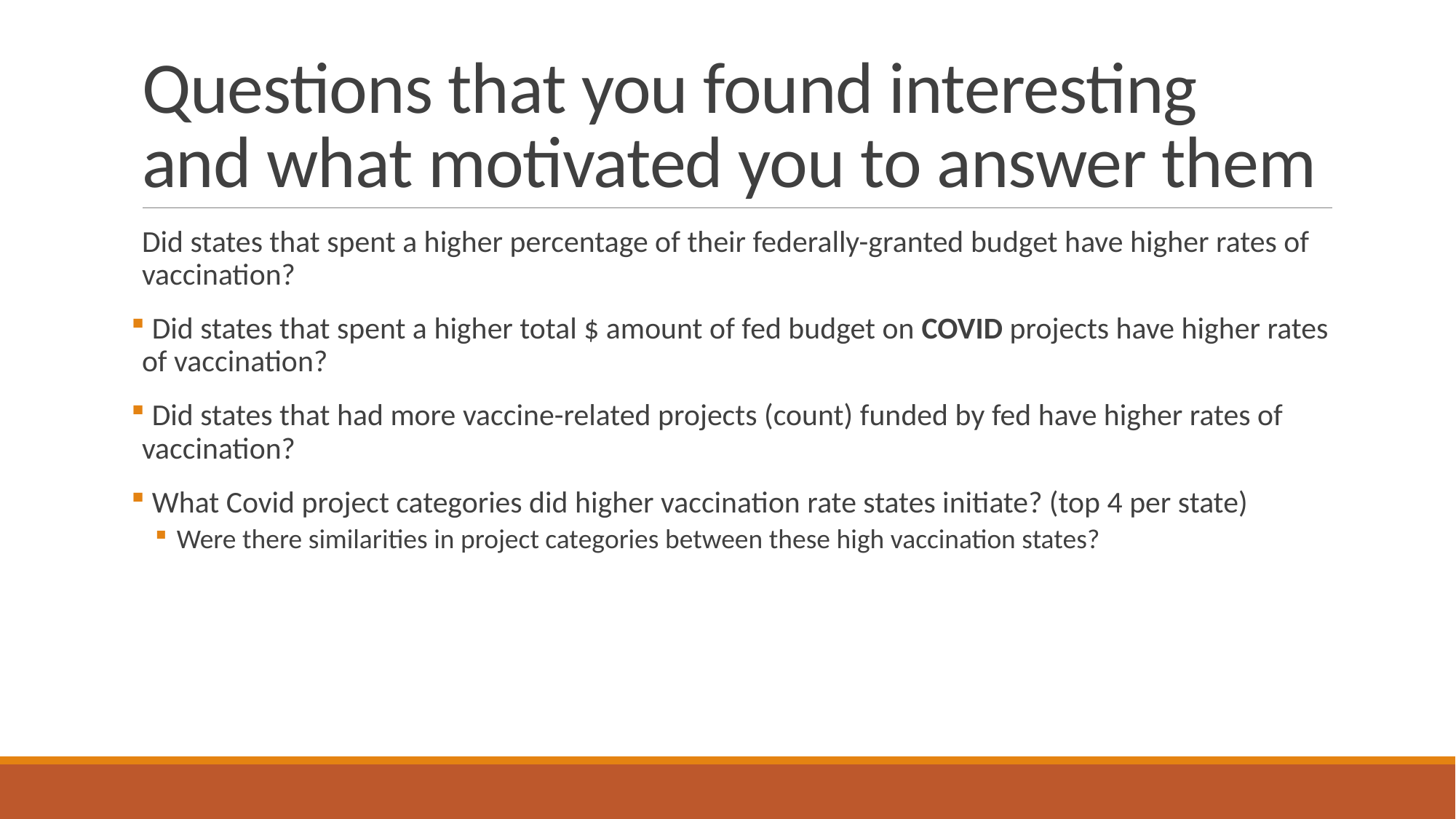

# Questions that you found interesting and what motivated you to answer them
Did states that spent a higher percentage of their federally-granted budget have higher rates of vaccination?
 Did states that spent a higher total $ amount of fed budget on COVID projects have higher rates of vaccination?
 Did states that had more vaccine-related projects (count) funded by fed have higher rates of vaccination?
 What Covid project categories did higher vaccination rate states initiate? (top 4 per state)
Were there similarities in project categories between these high vaccination states?